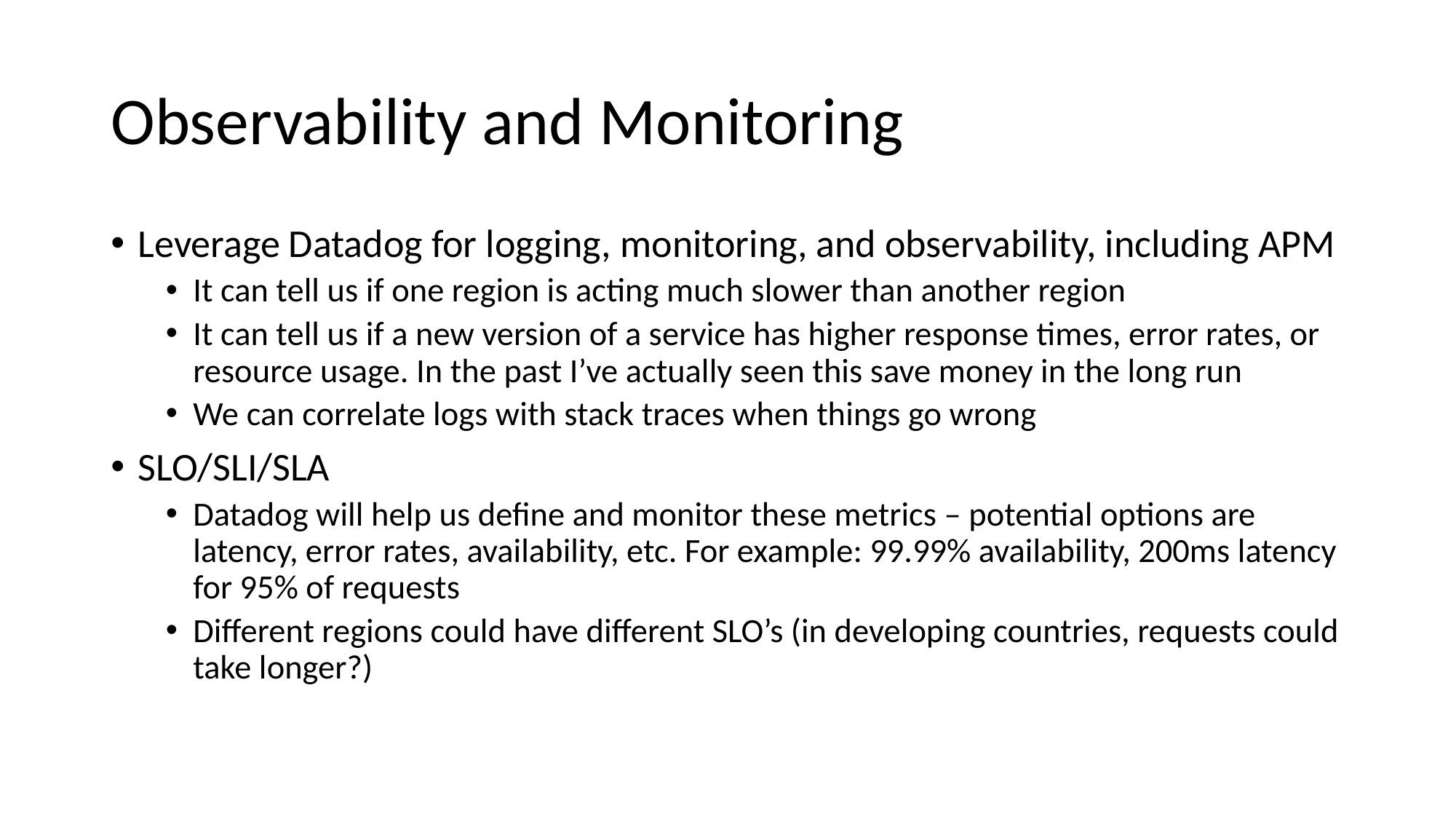

# Observability and Monitoring
Leverage Datadog for logging, monitoring, and observability, including APM
It can tell us if one region is acting much slower than another region
It can tell us if a new version of a service has higher response times, error rates, or resource usage. In the past I’ve actually seen this save money in the long run
We can correlate logs with stack traces when things go wrong
SLO/SLI/SLA
Datadog will help us define and monitor these metrics – potential options are latency, error rates, availability, etc. For example: 99.99% availability, 200ms latency for 95% of requests
Different regions could have different SLO’s (in developing countries, requests could take longer?)